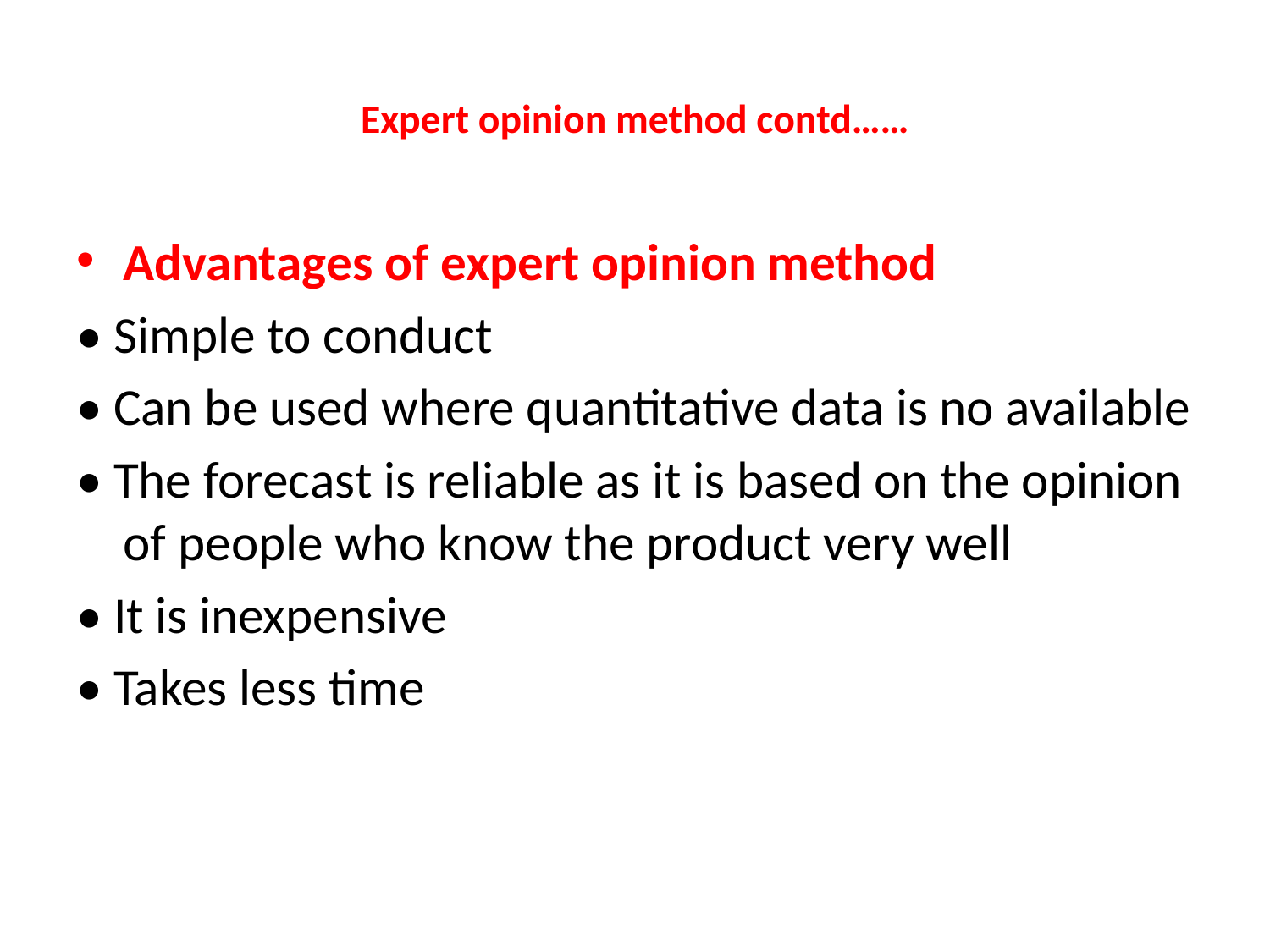

# Expert opinion method contd……
Advantages of expert opinion method
• Simple to conduct
• Can be used where quantitative data is no available
• The forecast is reliable as it is based on the opinion of people who know the product very well
• It is inexpensive
• Takes less time